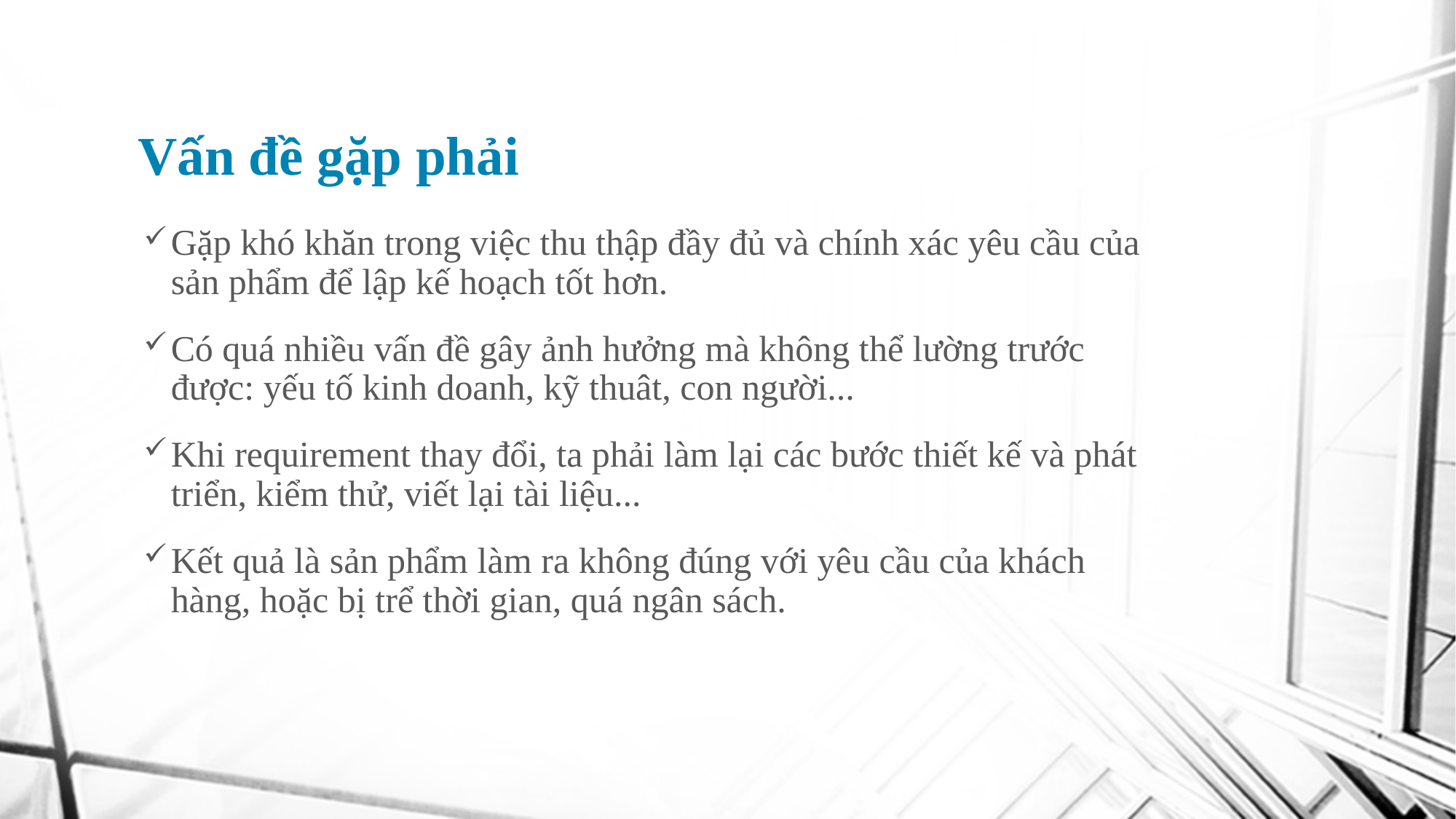

# Vấn đề gặp phải
Gặp khó khăn trong việc thu thập đầy đủ và chính xác yêu cầu của sản phẩm để lập kế hoạch tốt hơn.
Có quá nhiều vấn đề gây ảnh hưởng mà không thể lường trước được: yếu tố kinh doanh, kỹ thuât, con người...
Khi requirement thay đổi, ta phải làm lại các bước thiết kế và phát triển, kiểm thử, viết lại tài liệu...
Kết quả là sản phẩm làm ra không đúng với yêu cầu của khách hàng, hoặc bị trể thời gian, quá ngân sách.